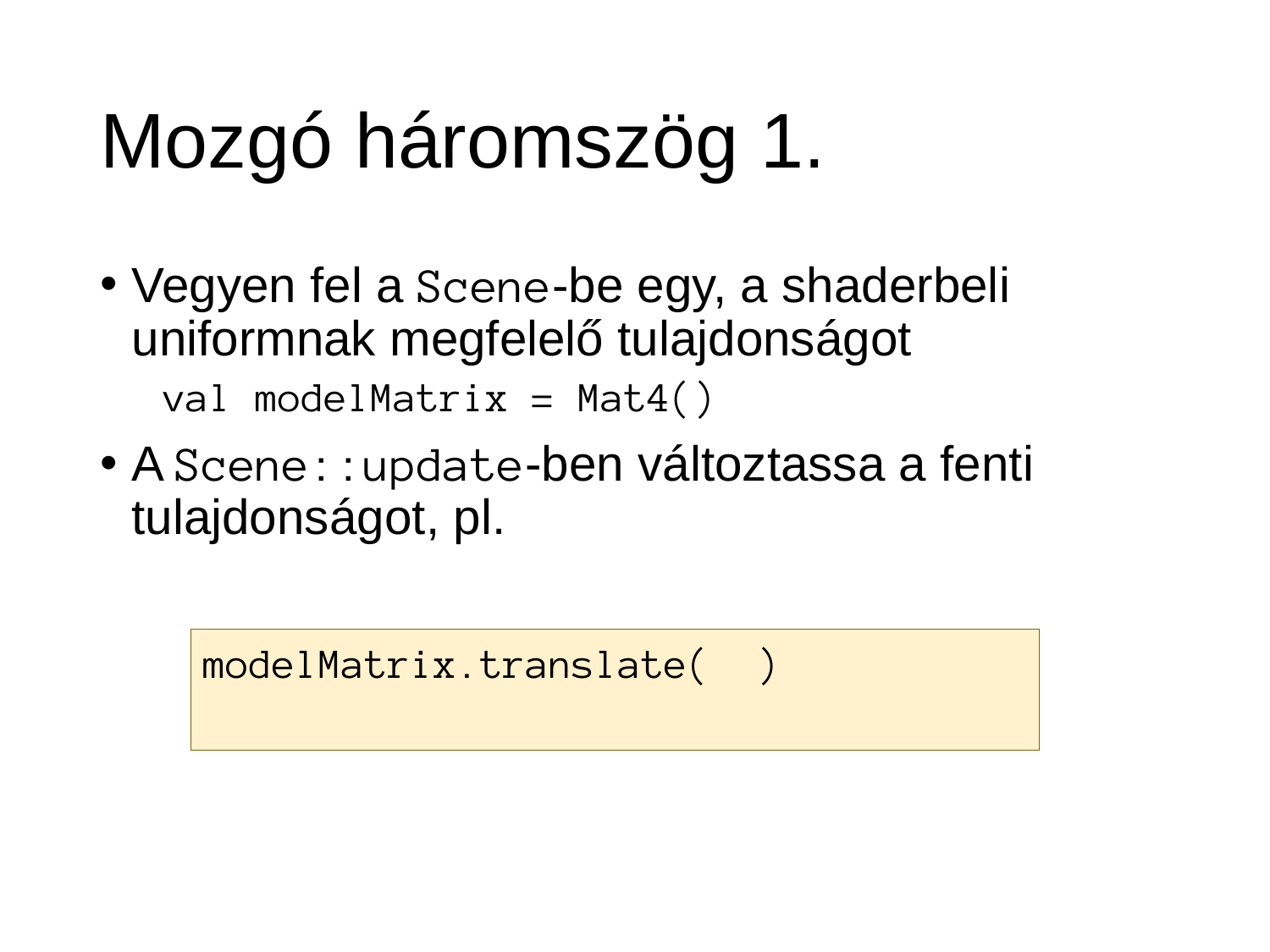

# Mozgó háromszög 1.
Vegyen fel a Scene-be egy, a shaderbeli uniformnak megfelelő tulajdonságot
val modelMatrix = Mat4()
A Scene::update-ben változtassa a fenti tulajdonságot, pl.
modelMatrix.translate(  )